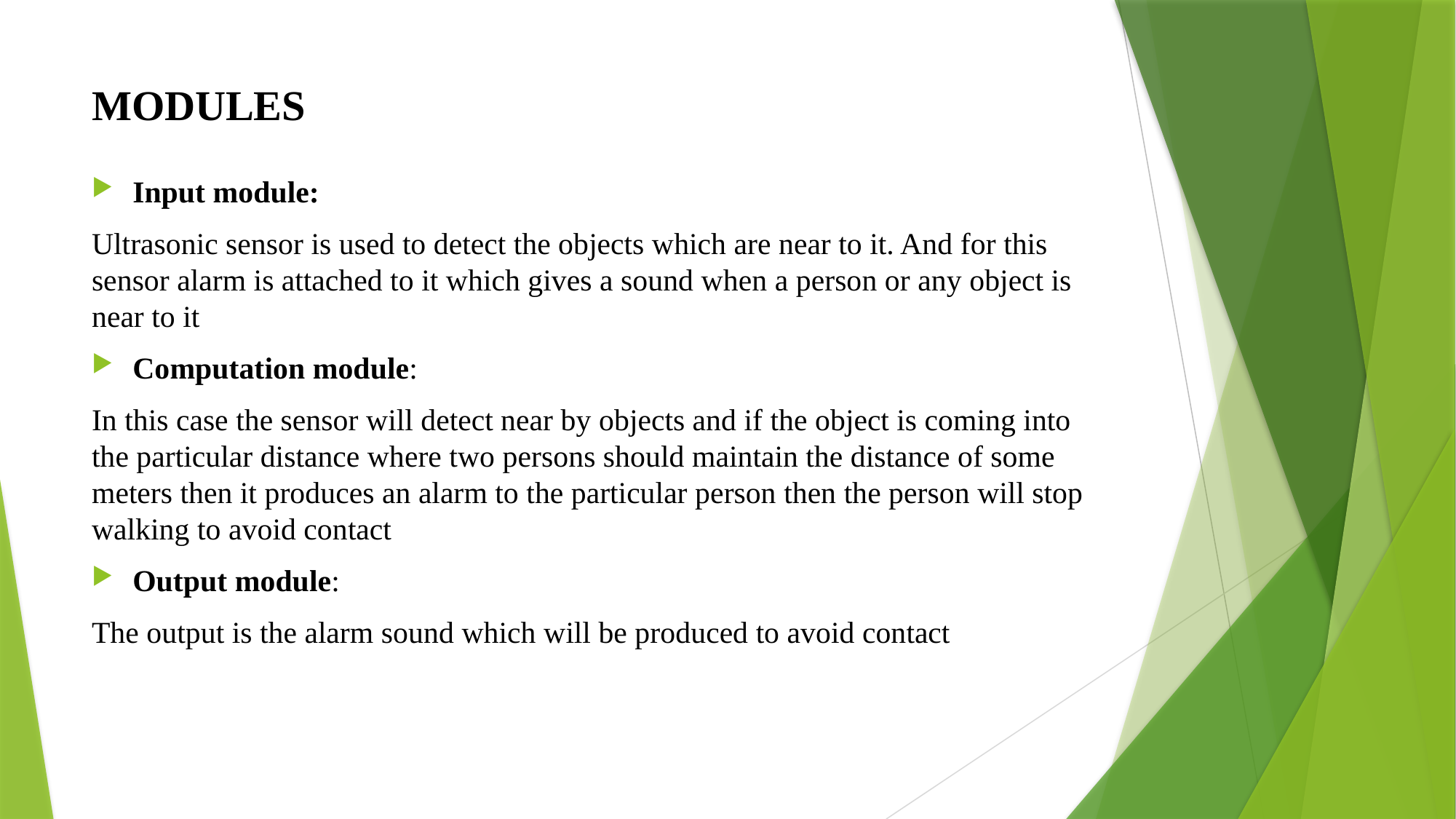

# MODULES
Input module:
Ultrasonic sensor is used to detect the objects which are near to it. And for this sensor alarm is attached to it which gives a sound when a person or any object is near to it
Computation module:
In this case the sensor will detect near by objects and if the object is coming into the particular distance where two persons should maintain the distance of some meters then it produces an alarm to the particular person then the person will stop walking to avoid contact
Output module:
The output is the alarm sound which will be produced to avoid contact